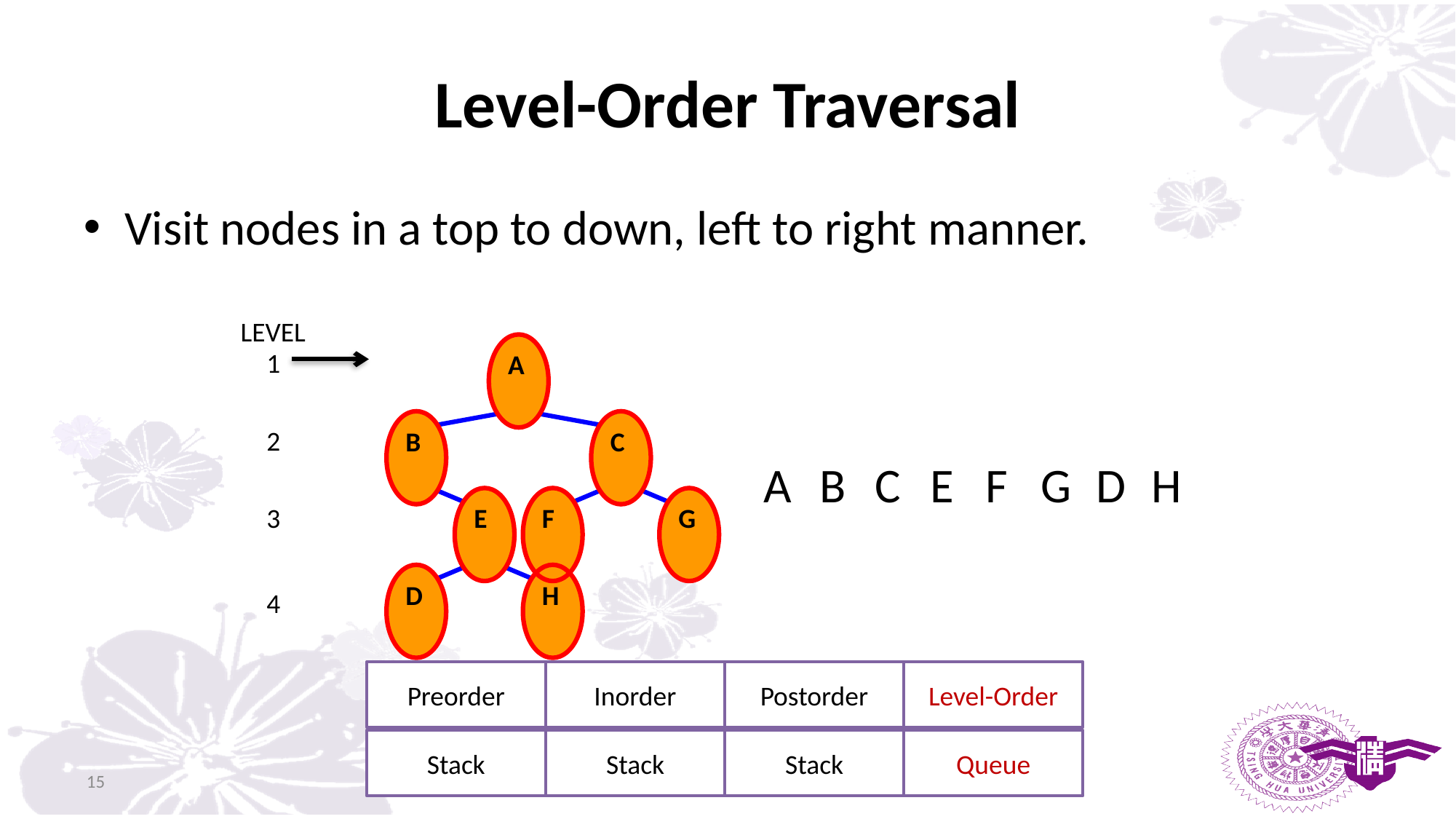

# Level-Order Traversal
Visit nodes in a top to down, left to right manner.
LEVEL
A

1
B

C

2
A
B
C
E
F
G
D
H
E

F

G

3
D

H

4
Preorder
Inorder
Postorder
Level-Order
Stack
Stack
Stack
Queue
15